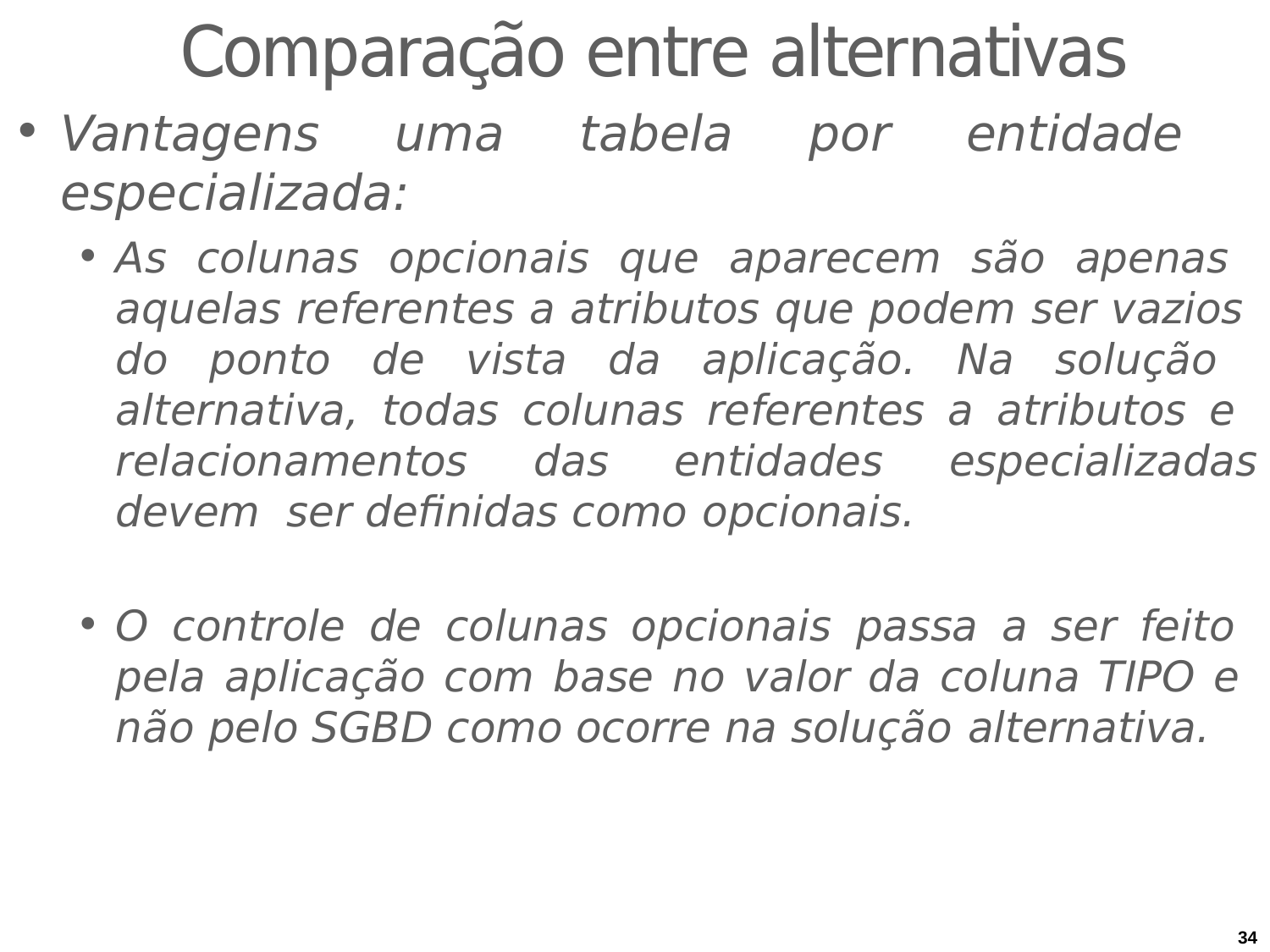

# Comparação entre alternativas
Vantagens uma tabela por entidade  especializada:
As colunas opcionais que aparecem são apenas  aquelas referentes a atributos que podem ser vazios  do ponto de vista da aplicação. Na solução  alternativa, todas colunas referentes a atributos e  relacionamentos das entidades especializadas devem  ser definidas como opcionais.

O controle de colunas opcionais passa a ser feito  pela aplicação com base no valor da coluna TIPO e  não pelo SGBD como ocorre na solução alternativa.
34